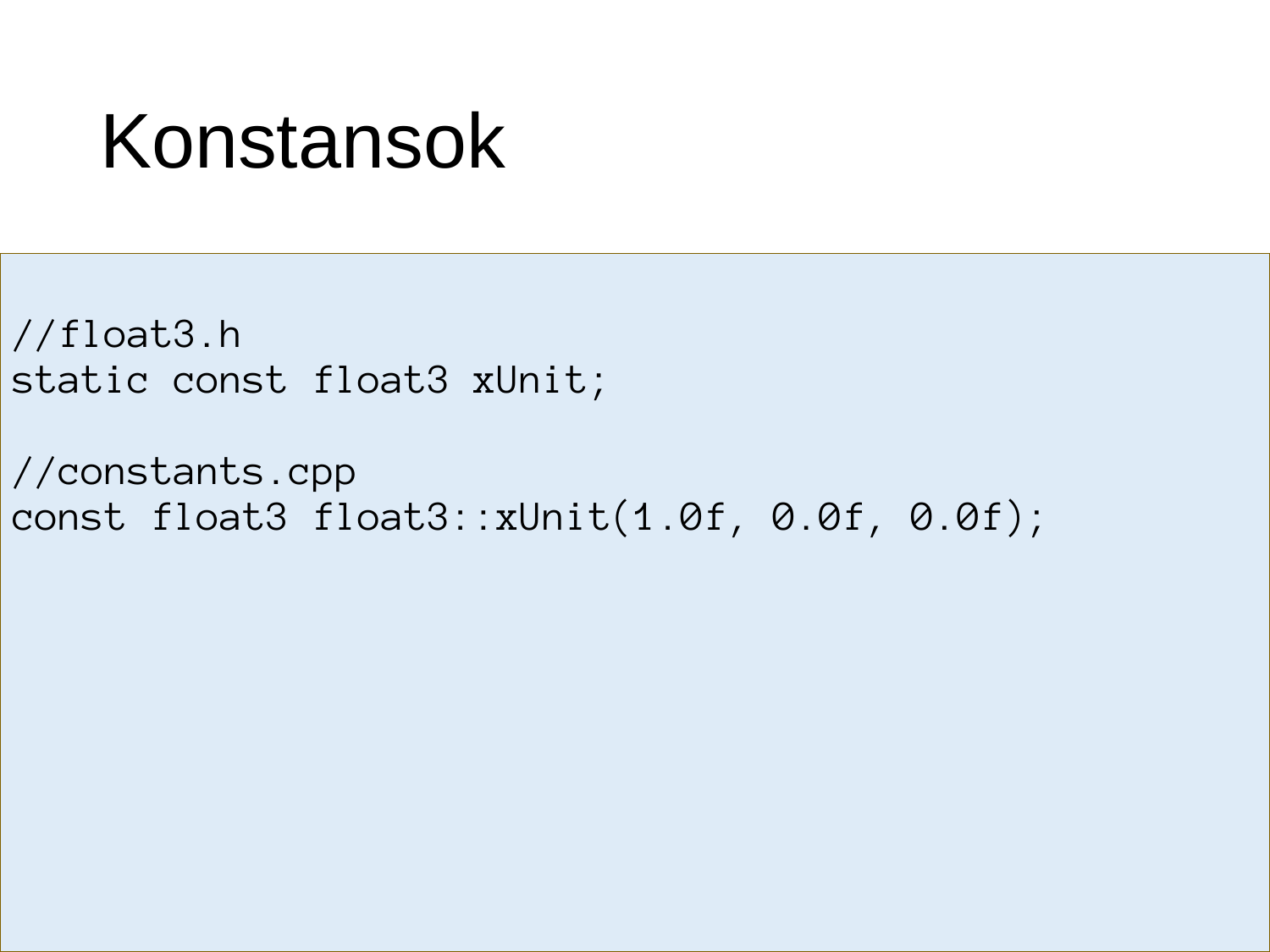

# Konstansok

//float3.h
static const float3 xUnit;

//constants.cpp
const float3 float3::xUnit(1.0f, 0.0f, 0.0f);